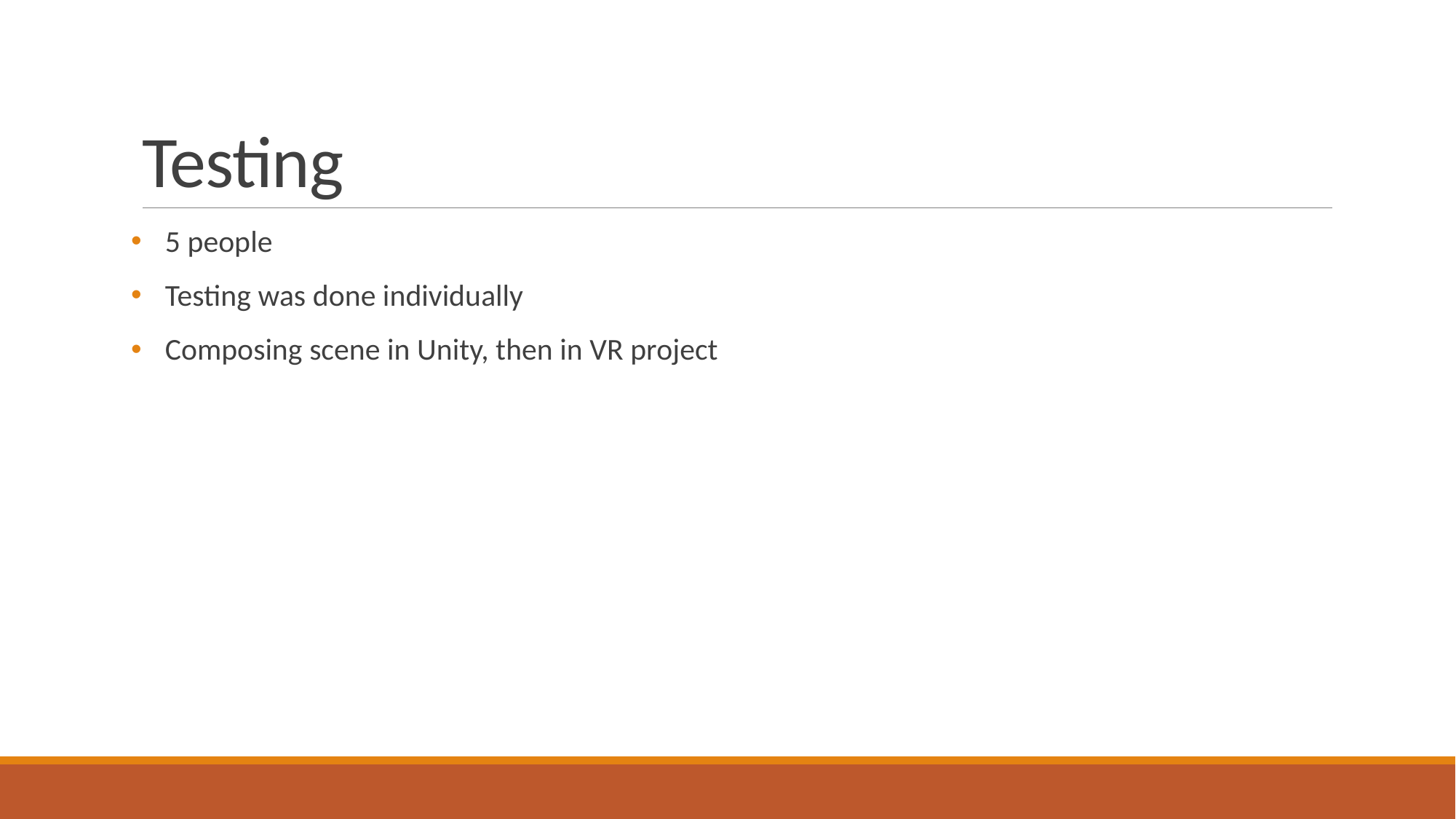

# Testing
5 people
Testing was done individually
Composing scene in Unity, then in VR project